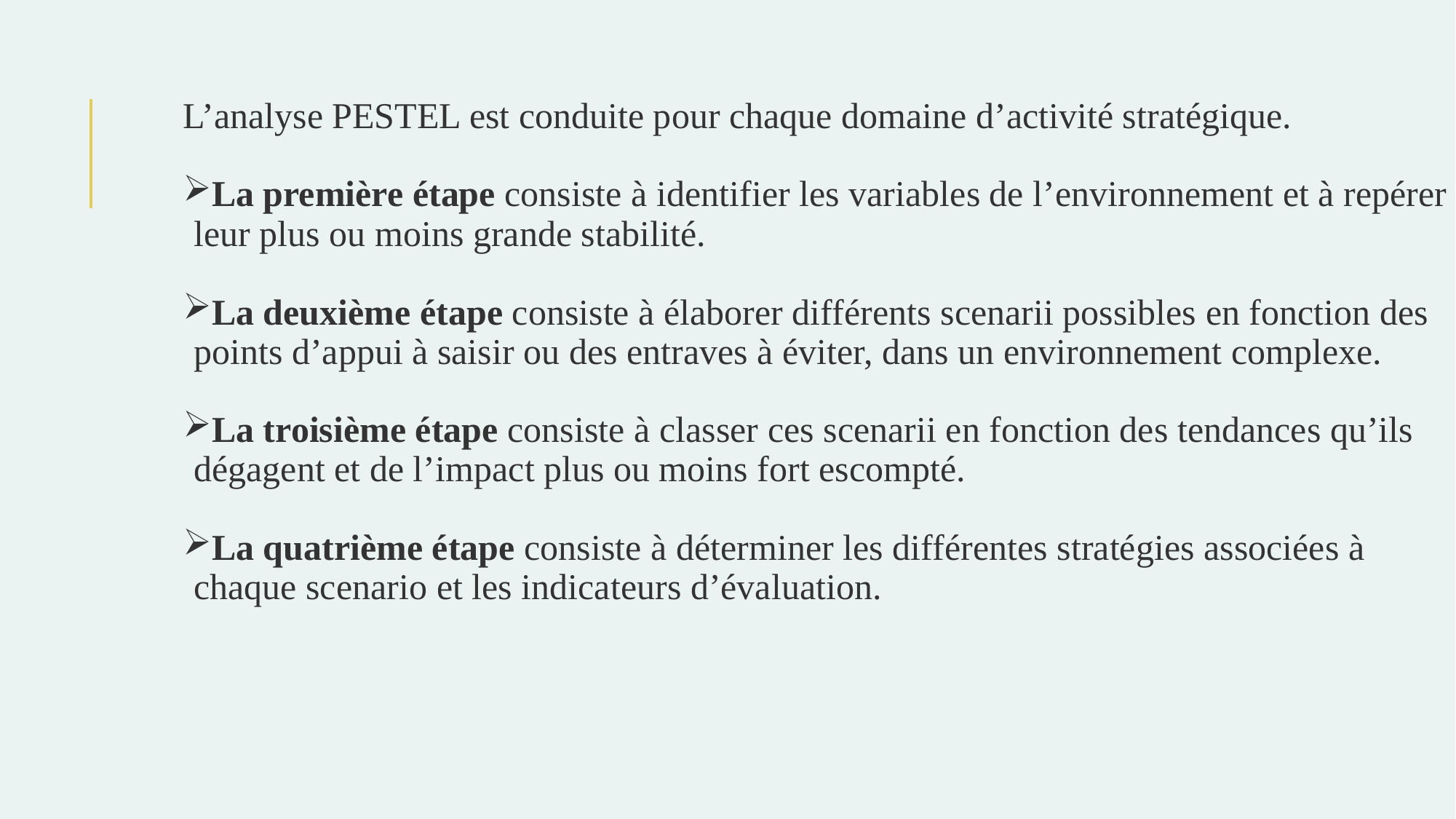

L’analyse PESTEL est conduite pour chaque domaine d’activité stratégique.

La première étape consiste à identifier les variables de l’environnement et à repérer leur plus ou moins grande stabilité.

La deuxième étape consiste à élaborer différents scenarii possibles en fonction des points d’appui à saisir ou des entraves à éviter, dans un environnement complexe.

La troisième étape consiste à classer ces scenarii en fonction des tendances qu’ils dégagent et de l’impact plus ou moins fort escompté.

La quatrième étape consiste à déterminer les différentes stratégies associées à chaque scenario et les indicateurs d’évaluation.